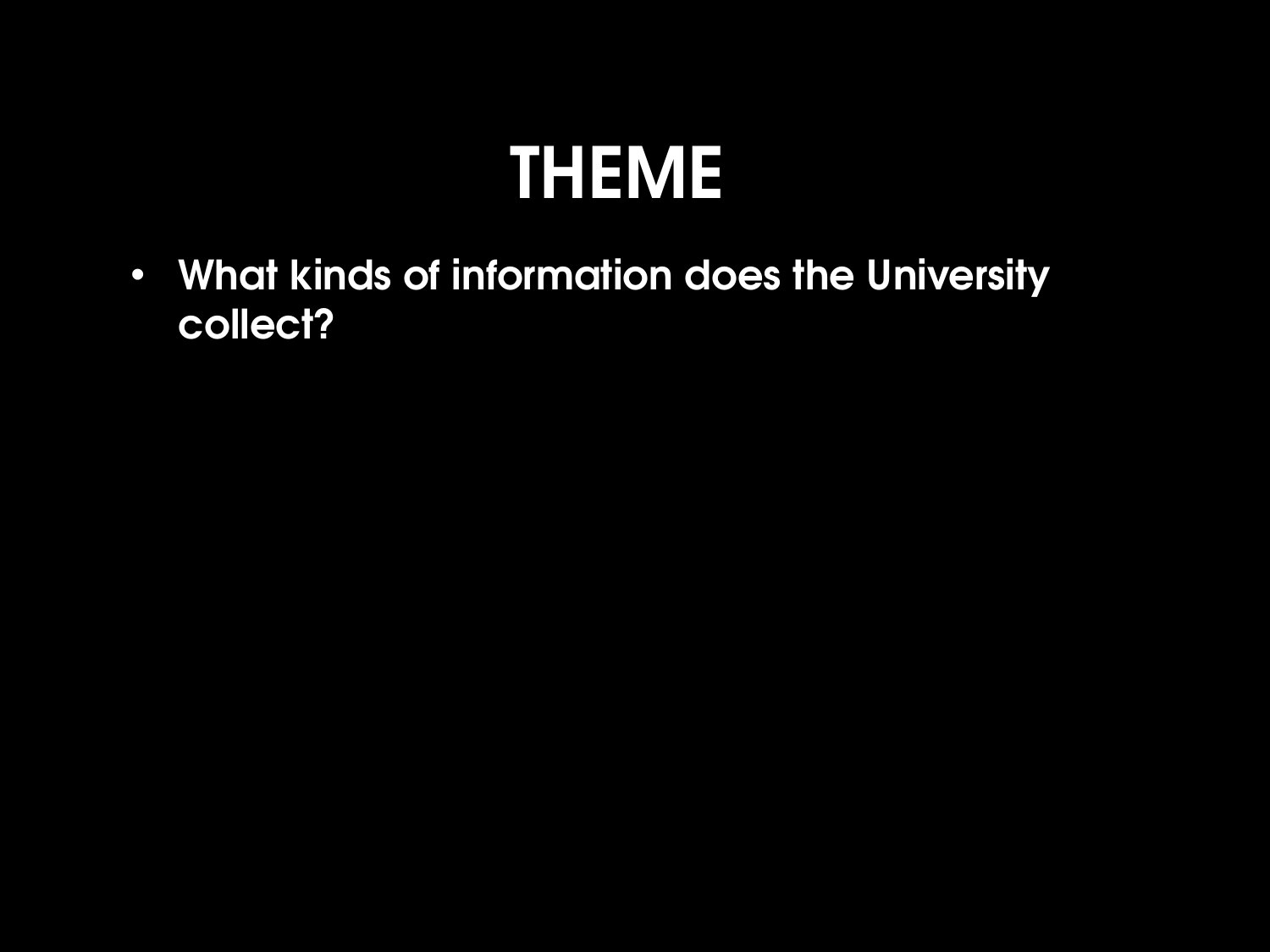

# theme
What kinds of information does the University collect?